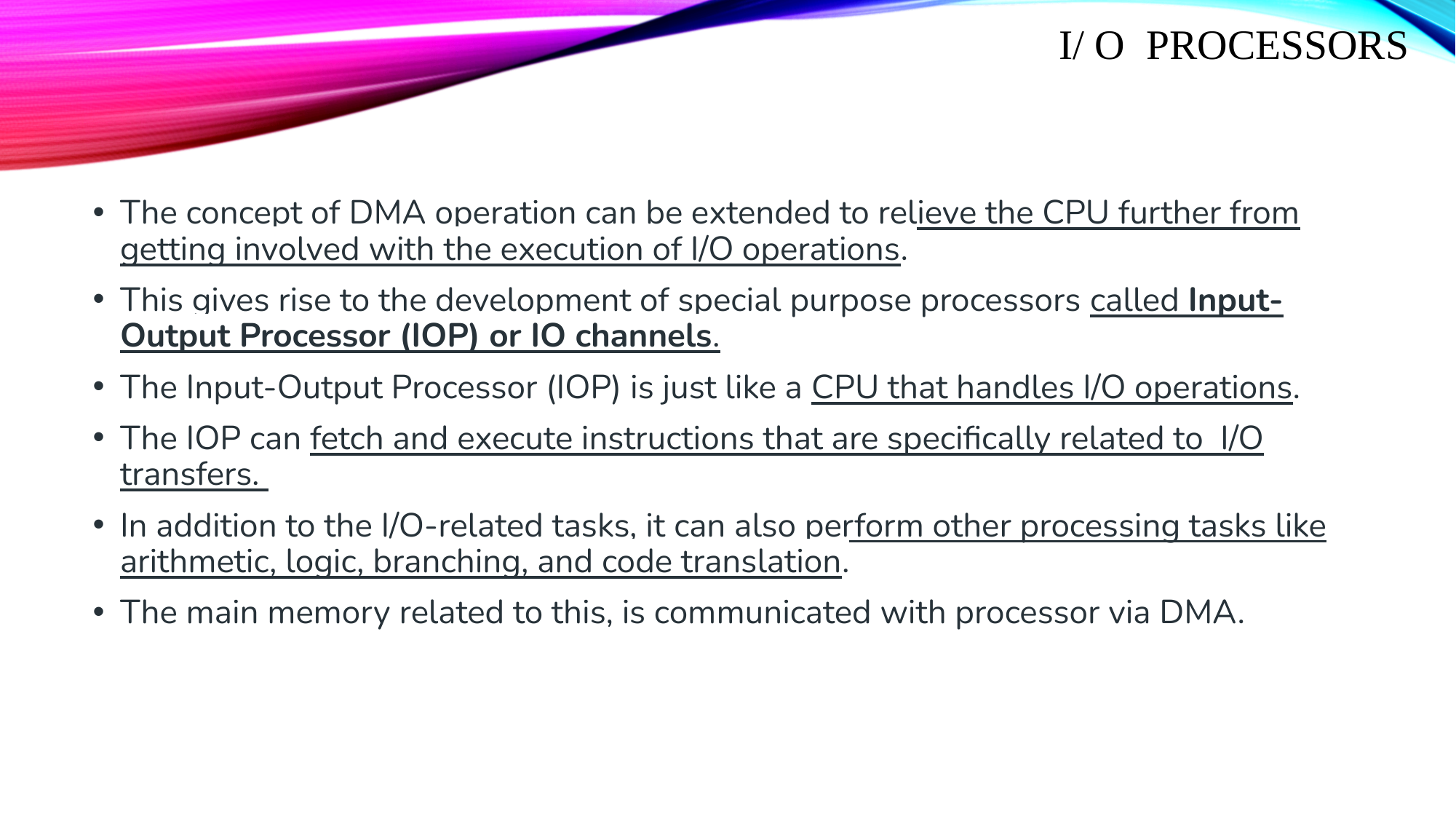

# I/ O  Processors
The concept of DMA operation can be extended to relieve the CPU further from getting involved with the execution of I/O operations.
This gives rise to the development of special purpose processors called Input-Output Processor (IOP) or IO channels.
The Input-Output Processor (IOP) is just like a CPU that handles I/O operations.
The IOP can fetch and execute instructions that are specifically related to  I/O transfers.
In addition to the I/O-related tasks, it can also perform other processing tasks like arithmetic, logic, branching, and code translation.
The main memory related to this, is communicated with processor via DMA.